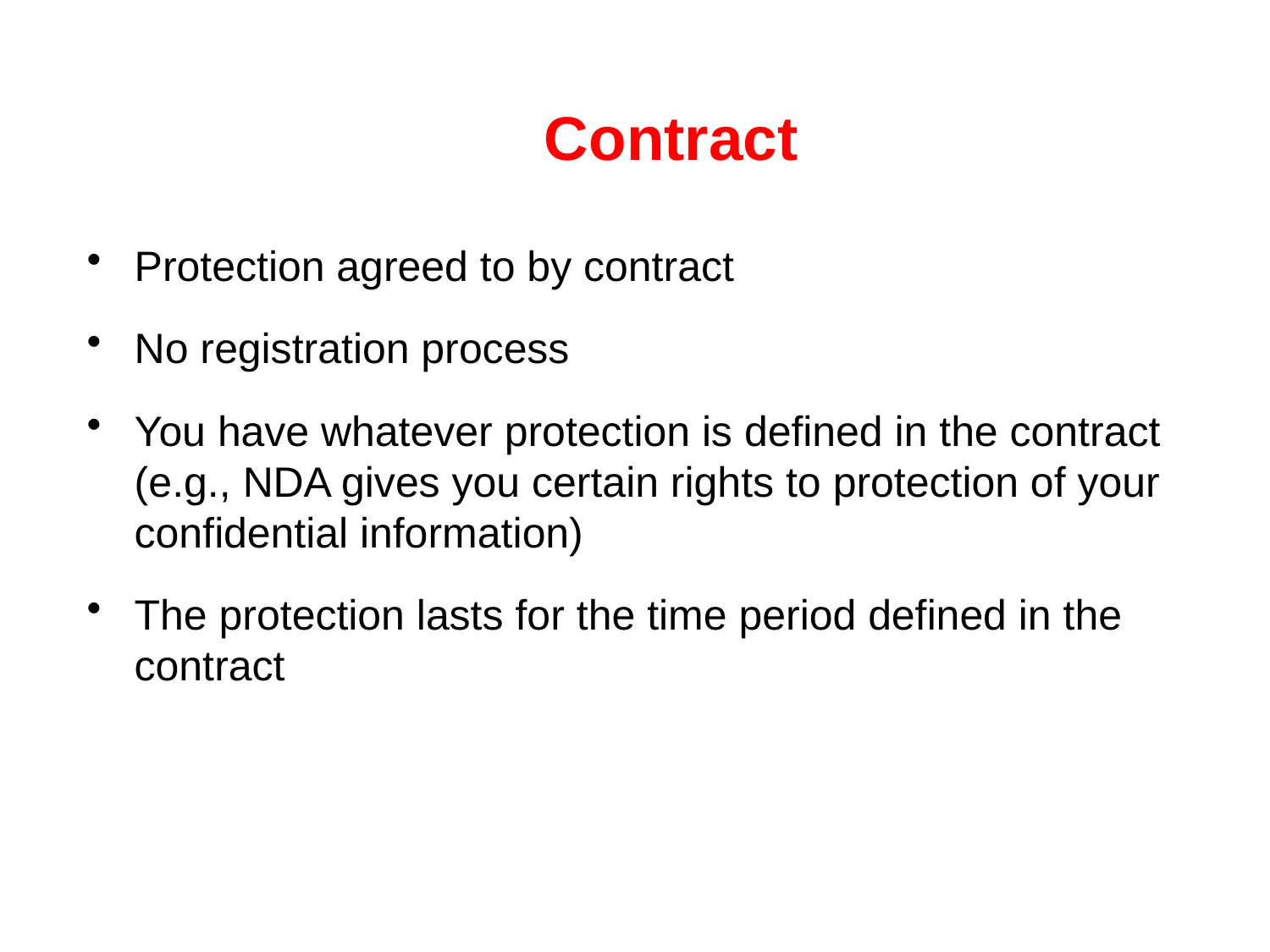

# Contract
Protection agreed to by contract
No registration process
You have whatever protection is defined in the contract (e.g., NDA gives you certain rights to protection of your confidential information)
The protection lasts for the time period defined in the contract